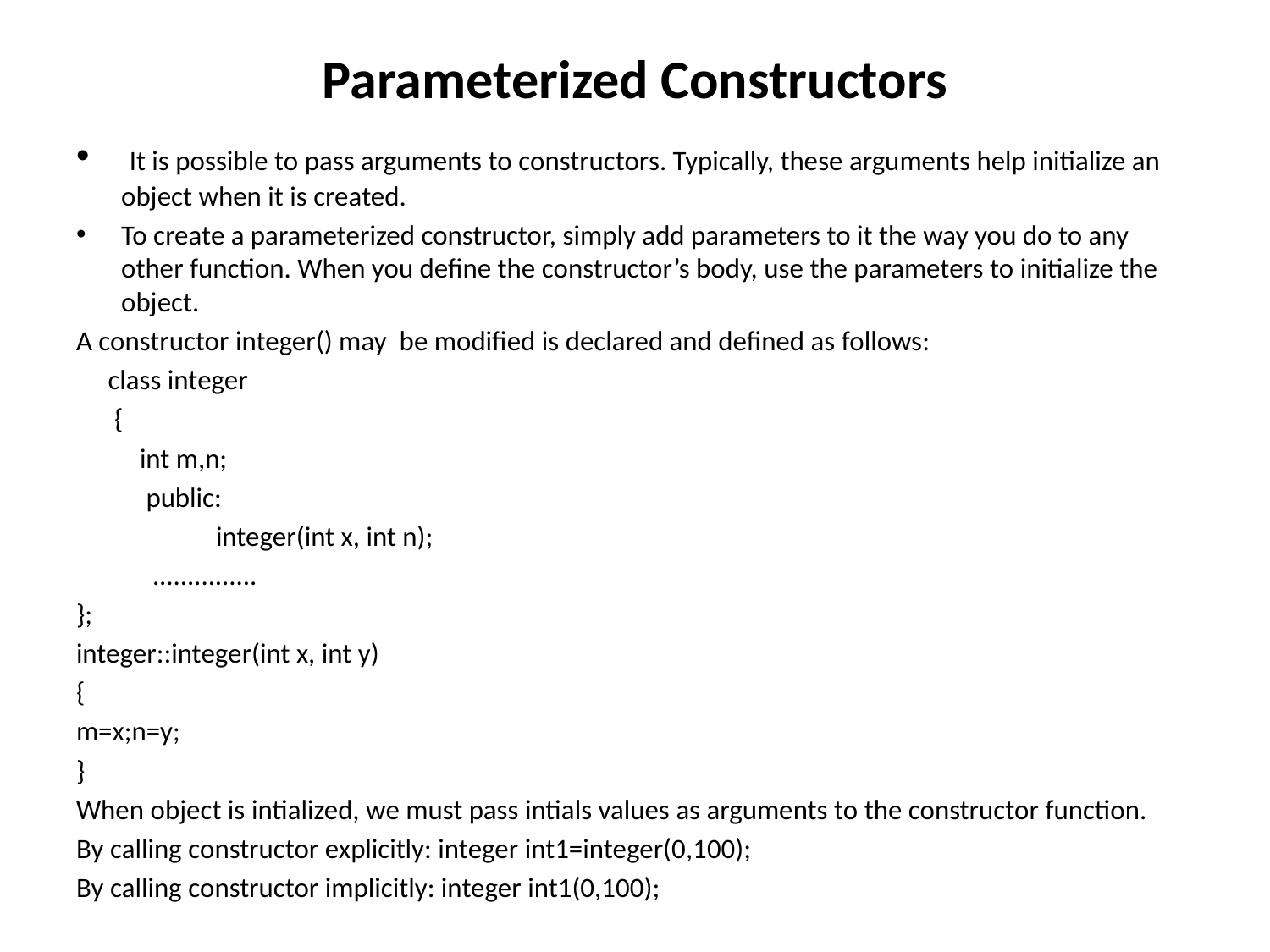

# Parameterized Constructors
 It is possible to pass arguments to constructors. Typically, these arguments help initialize an object when it is created.
To create a parameterized constructor, simply add parameters to it the way you do to any other function. When you define the constructor’s body, use the parameters to initialize the object.
A constructor integer() may  be modified is declared and defined as follows:
     class integer
      {
          int m,n;
           public:
                      integer(int x, int n);
            ...............
};
integer::integer(int x, int y)
{
m=x;n=y;
}
When object is intialized, we must pass intials values as arguments to the constructor function.
By calling constructor explicitly: integer int1=integer(0,100);
By calling constructor implicitly: integer int1(0,100);